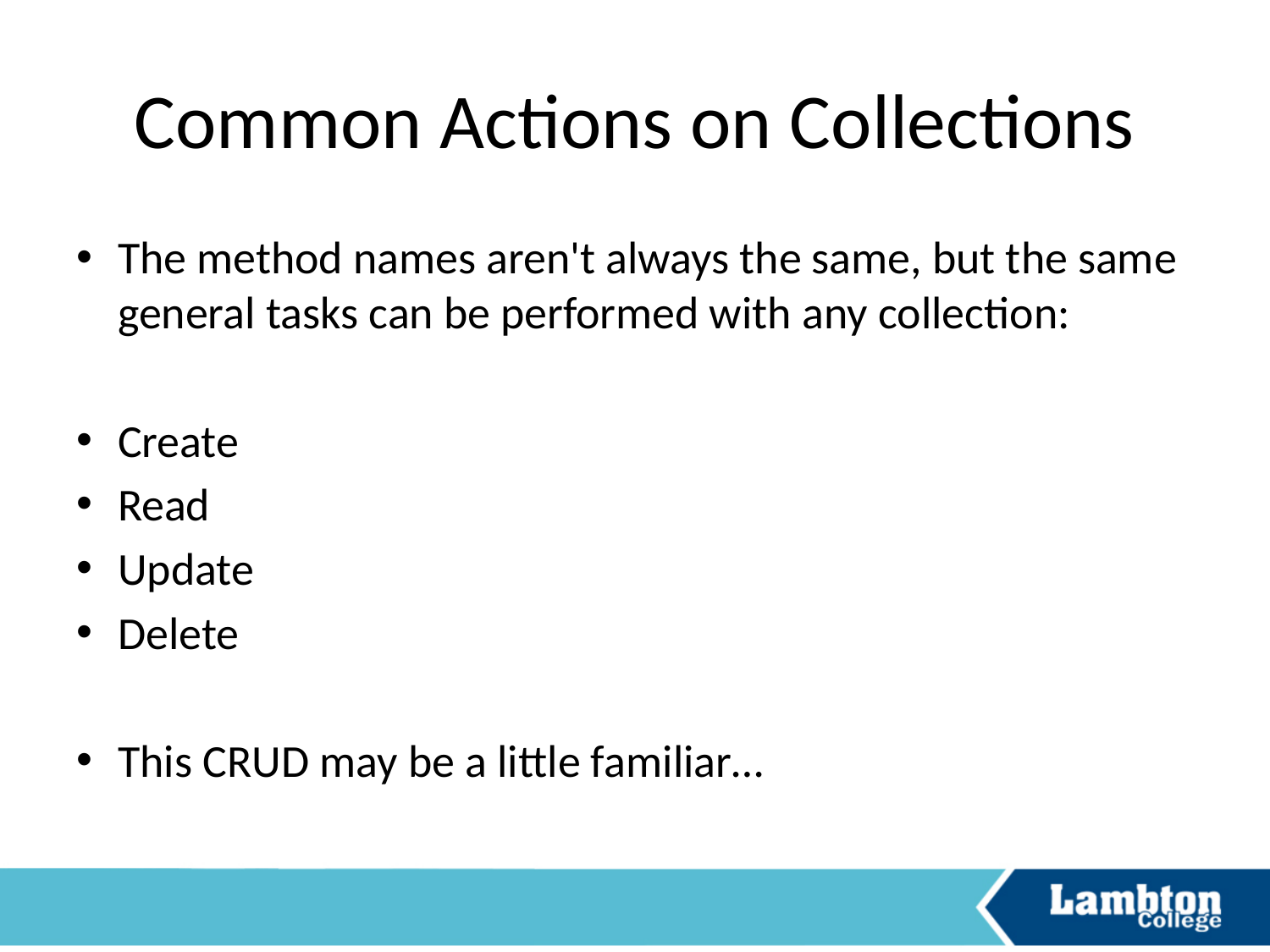

# Common Actions on Collections
The method names aren't always the same, but the same general tasks can be performed with any collection:

Create
Read
Update
Delete

This CRUD may be a little familiar…